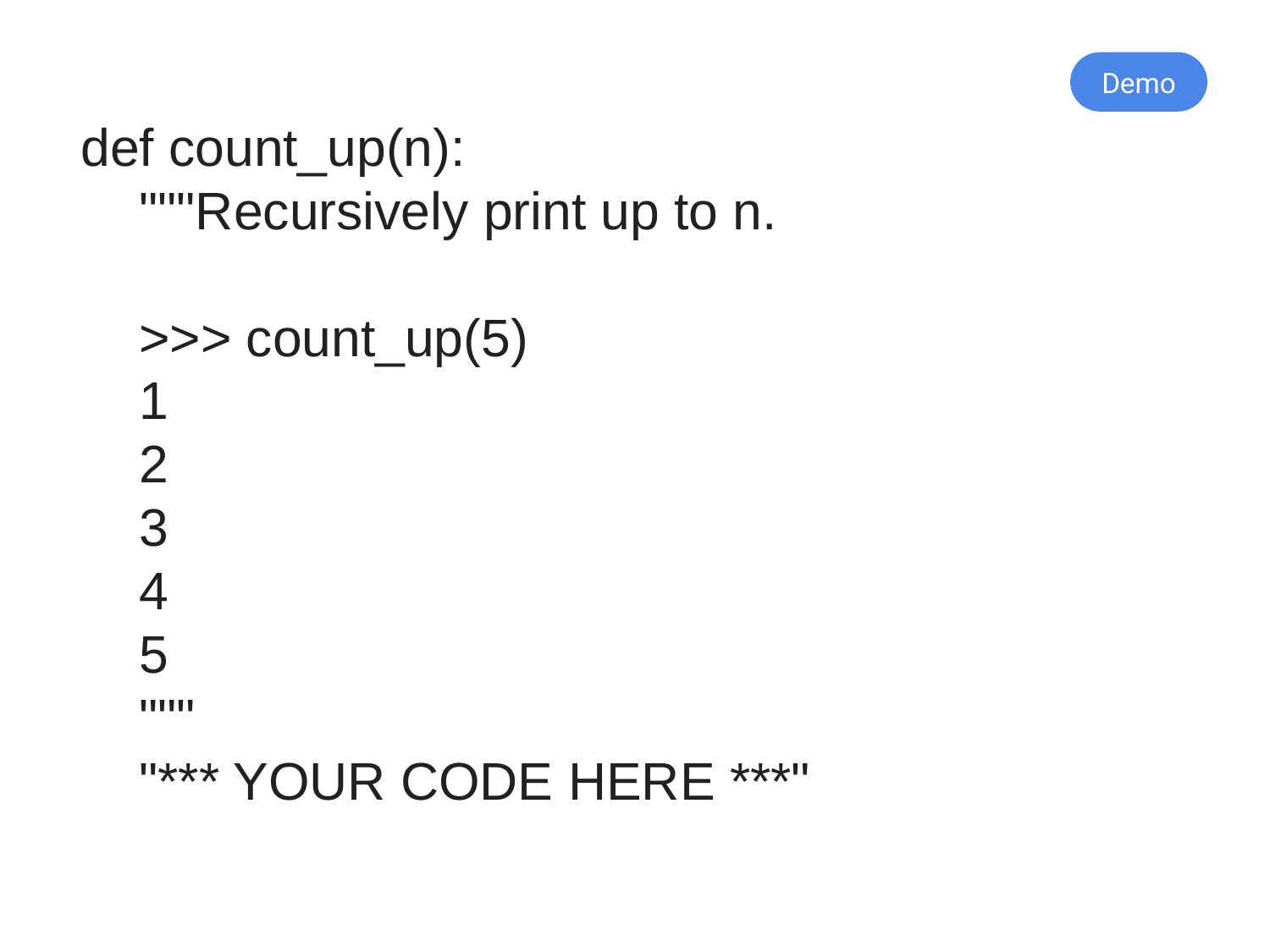

Demo
# def count_up(n):
    """Recursively print up to n.

    >>> count_up(5)
    1
    2
    3
    4
    5
    """
    "*** YOUR CODE HERE ***"